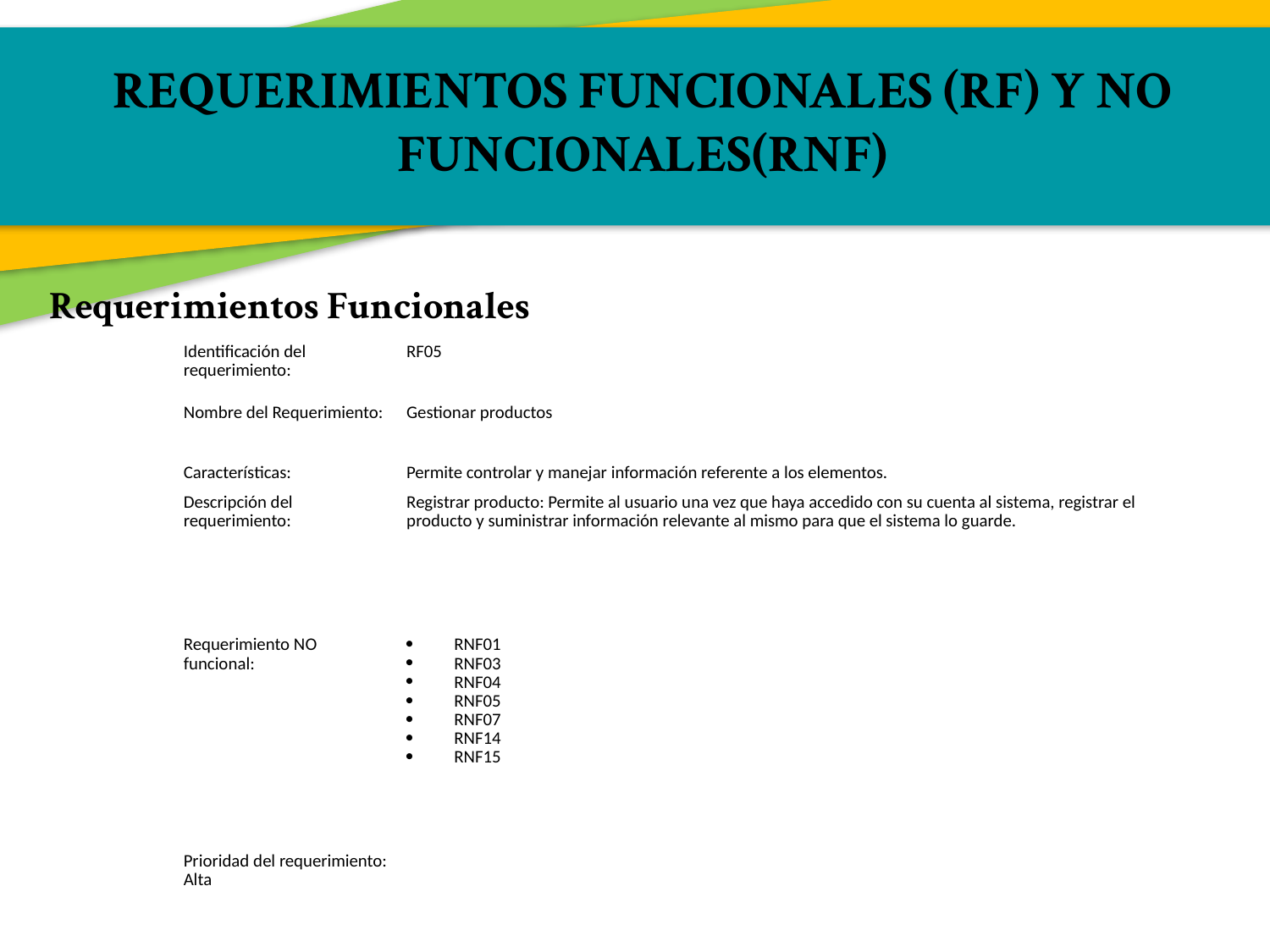

REQUERIMIENTOS FUNCIONALES (RF) Y NO FUNCIONALES(RNF)
Requerimientos Funcionales

| Identificación del requerimiento: | RF05 |
| --- | --- |
| Nombre del Requerimiento: | Gestionar productos |
| Características: | Permite controlar y manejar información referente a los elementos. |
| Descripción del requerimiento: | Registrar producto: Permite al usuario una vez que haya accedido con su cuenta al sistema, registrar el producto y suministrar información relevante al mismo para que el sistema lo guarde. |
| Requerimiento NO funcional: | RNF01 RNF03 RNF04 RNF05 RNF07 RNF14 RNF15 |
| Prioridad del requerimiento: Alta |  |